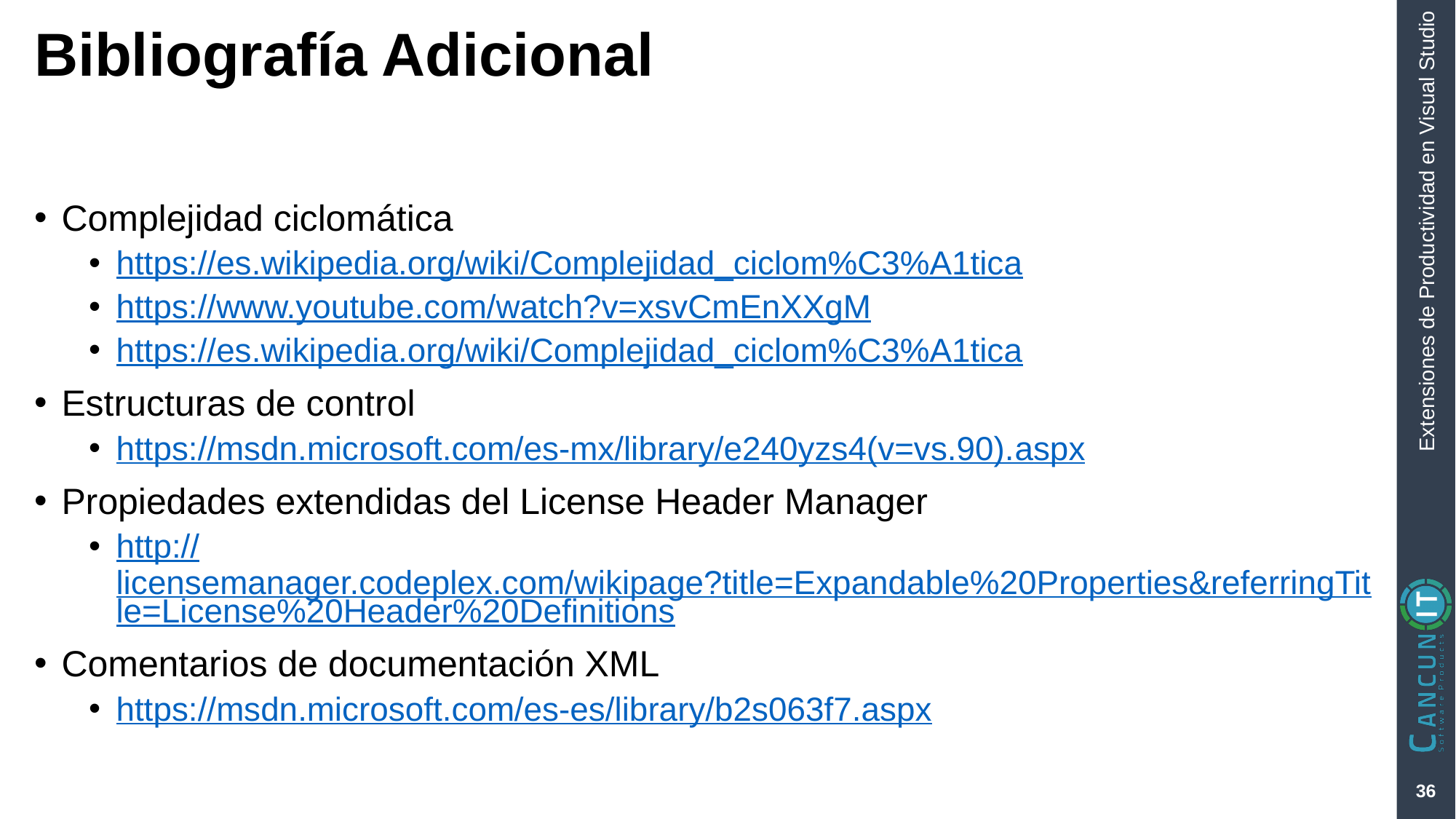

# Bibliografía Adicional
Complejidad ciclomática
https://es.wikipedia.org/wiki/Complejidad_ciclom%C3%A1tica
https://www.youtube.com/watch?v=xsvCmEnXXgM
https://es.wikipedia.org/wiki/Complejidad_ciclom%C3%A1tica
Estructuras de control
https://msdn.microsoft.com/es-mx/library/e240yzs4(v=vs.90).aspx
Propiedades extendidas del License Header Manager
http://licensemanager.codeplex.com/wikipage?title=Expandable%20Properties&referringTitle=License%20Header%20Definitions
Comentarios de documentación XML
https://msdn.microsoft.com/es-es/library/b2s063f7.aspx

36